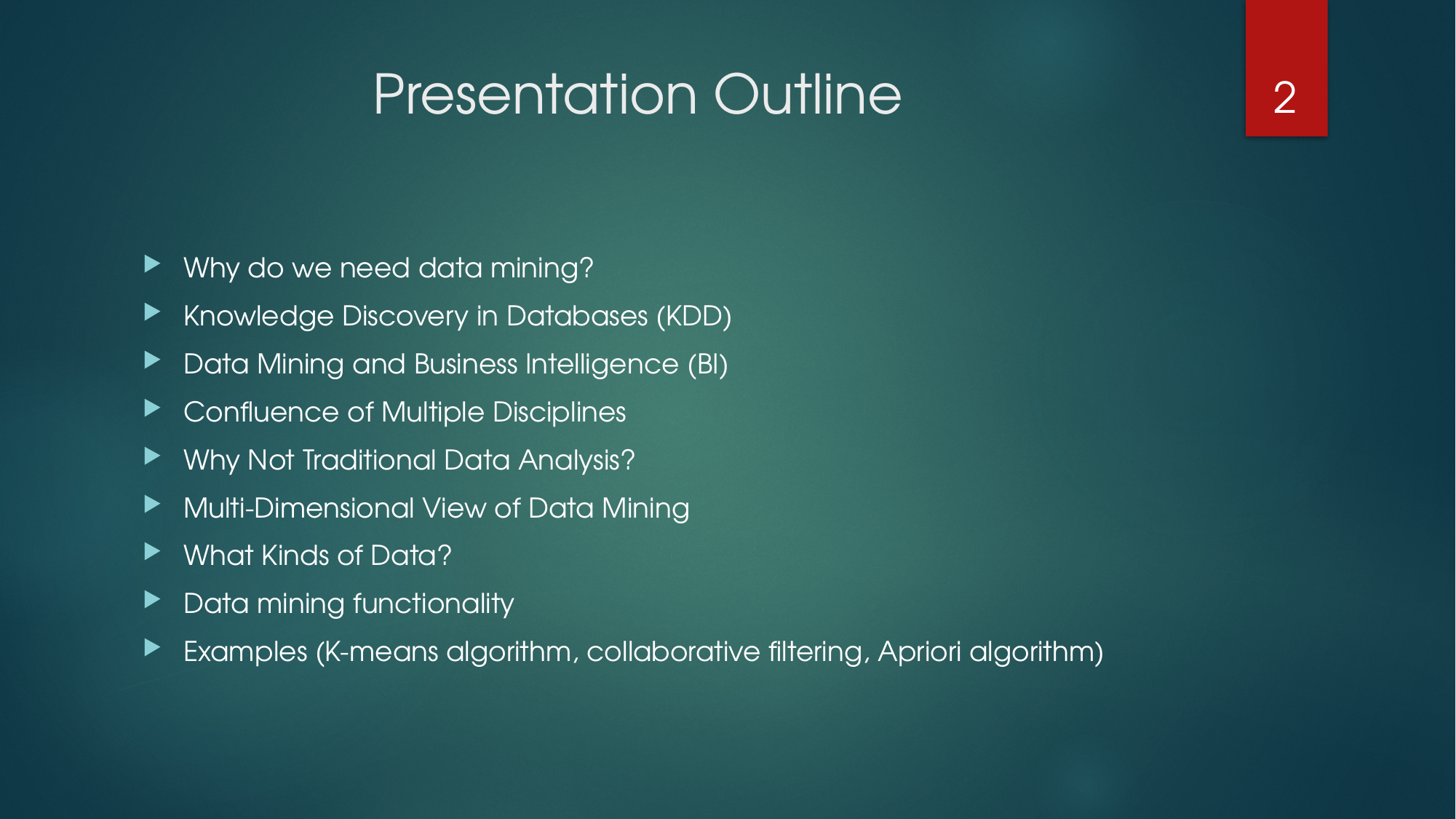

2
# Presentation Outline
Why do we need data mining?
Knowledge Discovery in Databases (KDD)
Data Mining and Business Intelligence (BI)
Confluence of Multiple Disciplines
Why Not Traditional Data Analysis?
Multi-Dimensional View of Data Mining
What Kinds of Data?
Data mining functionality
Examples (K-means algorithm, collaborative filtering, Apriori algorithm)